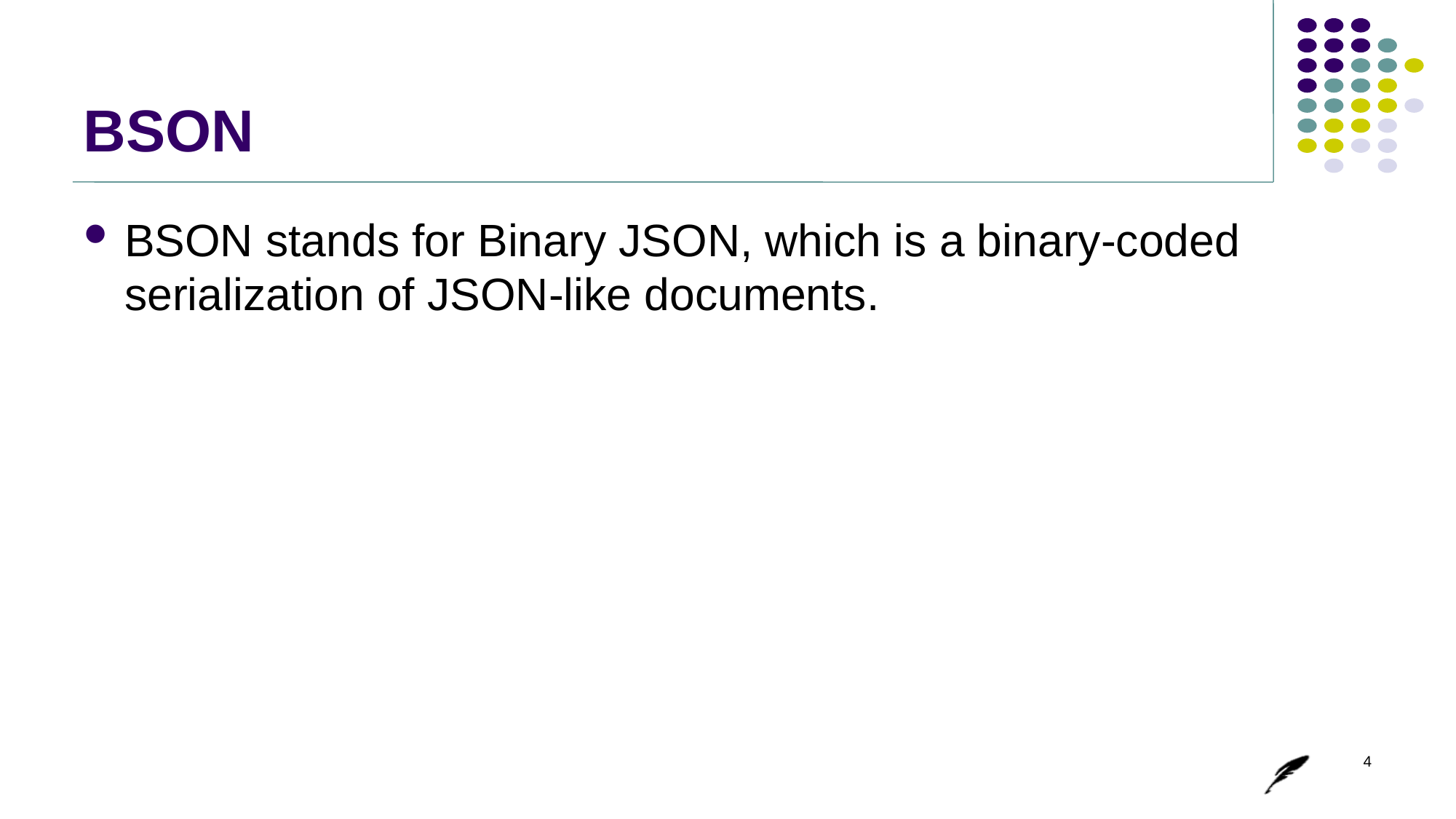

# BSON
BSON stands for Binary JSON, which is a binary-coded serialization of JSON-like documents.
4